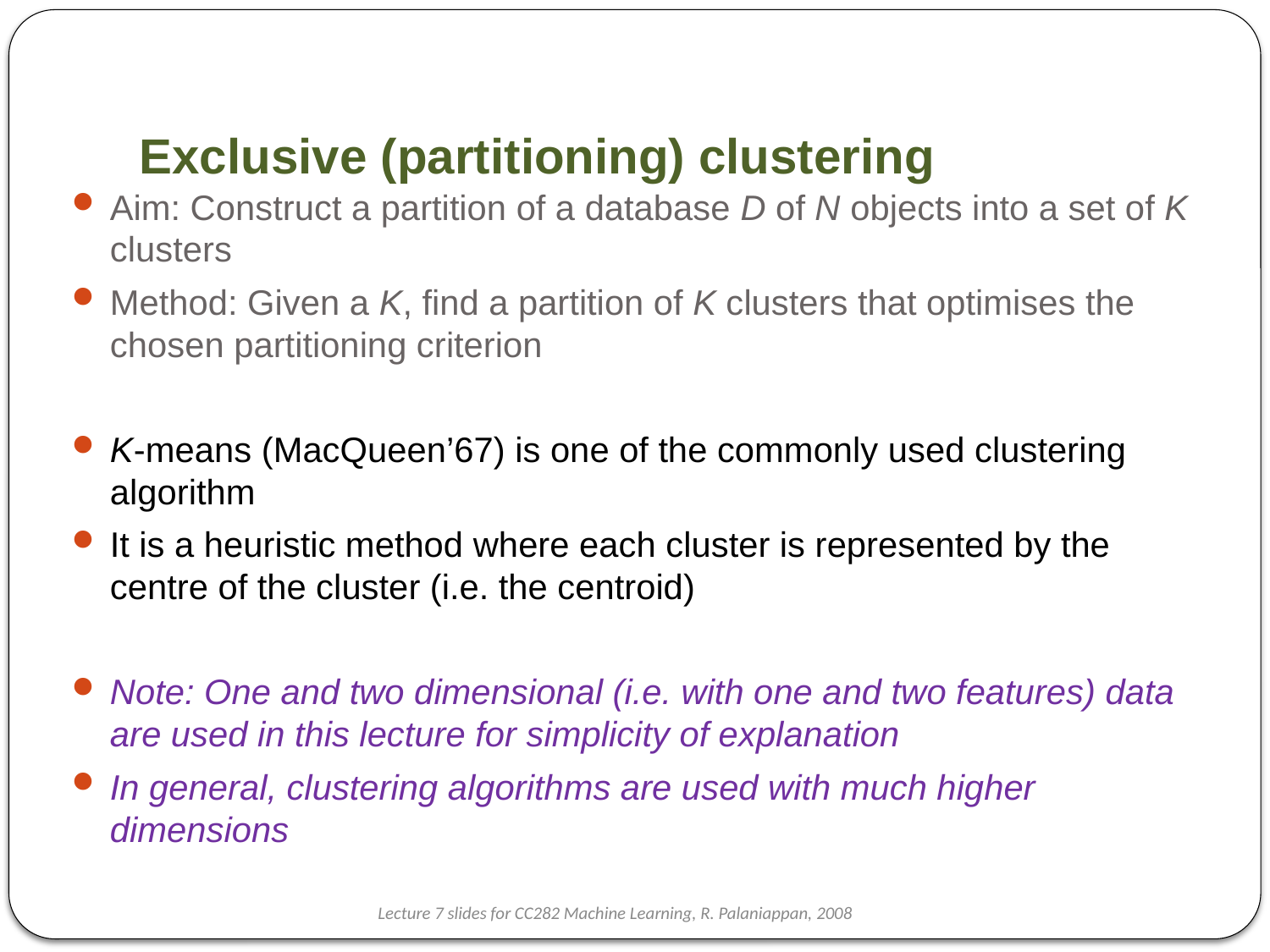

Exclusive (partitioning) clustering
Aim: Construct a partition of a database D of N objects into a set of K clusters
Method: Given a K, find a partition of K clusters that optimises the chosen partitioning criterion

K-means (MacQueen’67) is one of the commonly used clustering algorithm
It is a heuristic method where each cluster is represented by the centre of the cluster (i.e. the centroid)

Note: One and two dimensional (i.e. with one and two features) data are used in this lecture for simplicity of explanation
In general, clustering algorithms are used with much higher dimensions

Lecture 7 slides for CC282 Machine Learning, R. Palaniappan, 2008